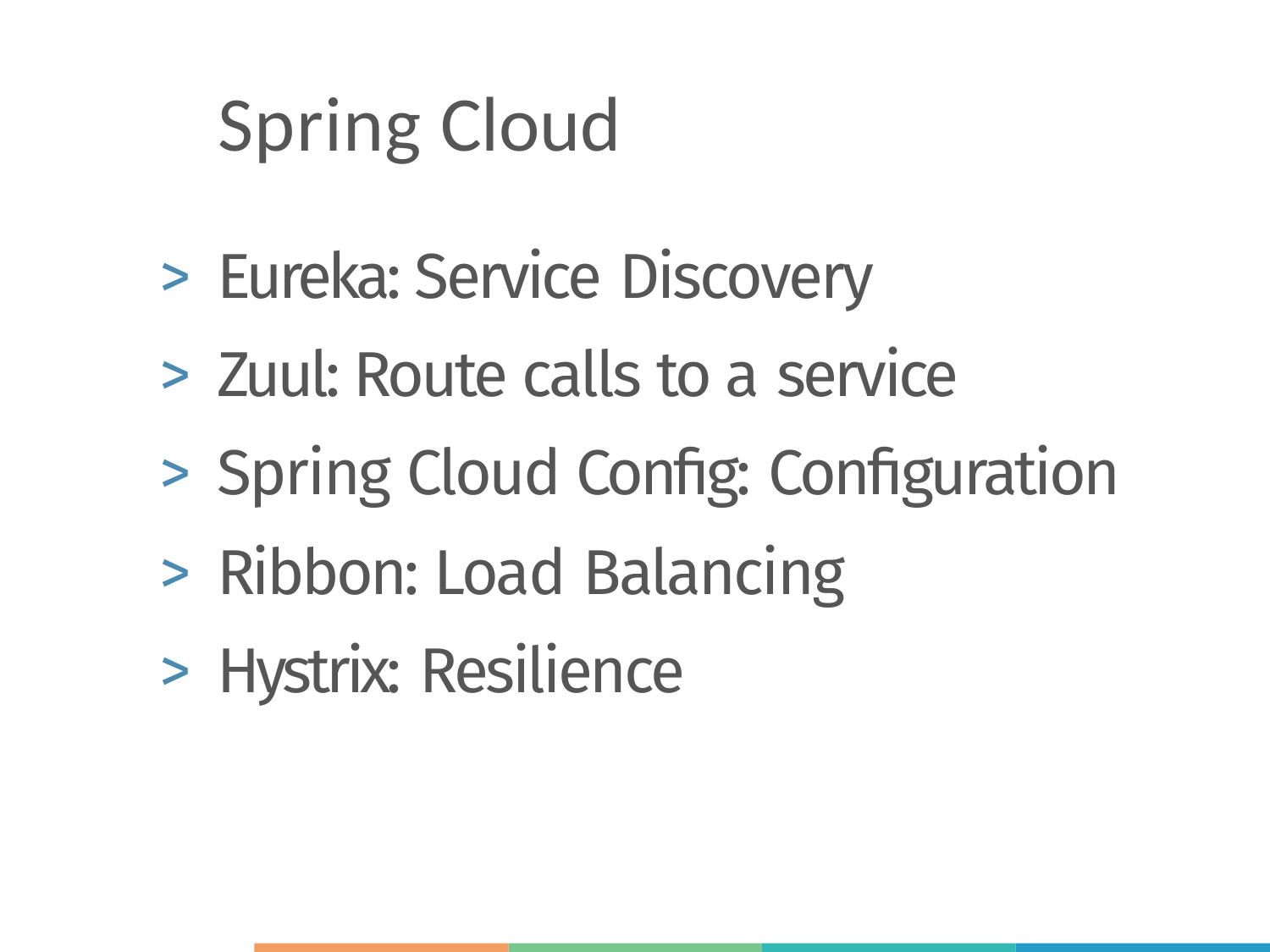

# Spring Cloud
>	Eureka: Service Discovery
>	Zuul: Route calls to a service
>	Spring Cloud Config: Configuration
>	Ribbon: Load Balancing
>	Hystrix: Resilience